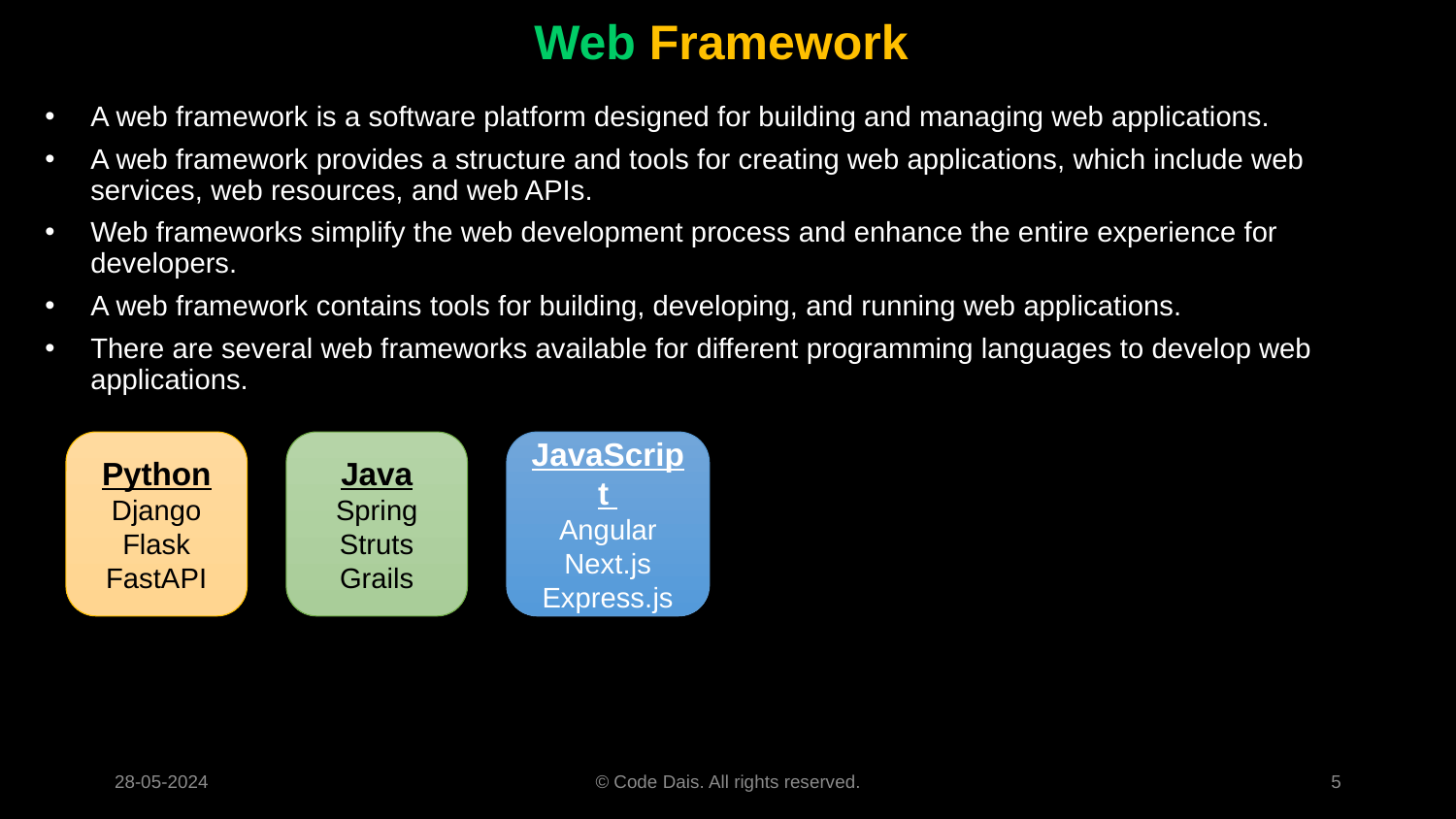

Web Framework
A web framework is a software platform designed for building and managing web applications.
A web framework provides a structure and tools for creating web applications, which include web services, web resources, and web APIs.
Web frameworks simplify the web development process and enhance the entire experience for developers.
A web framework contains tools for building, developing, and running web applications.
There are several web frameworks available for different programming languages to develop web applications.

Java
Spring
Struts
Grails
JavaScript
Angular
Next.js
Express.js
Python
Django
Flask
FastAPI
28-05-2024
© Code Dais. All rights reserved.
5